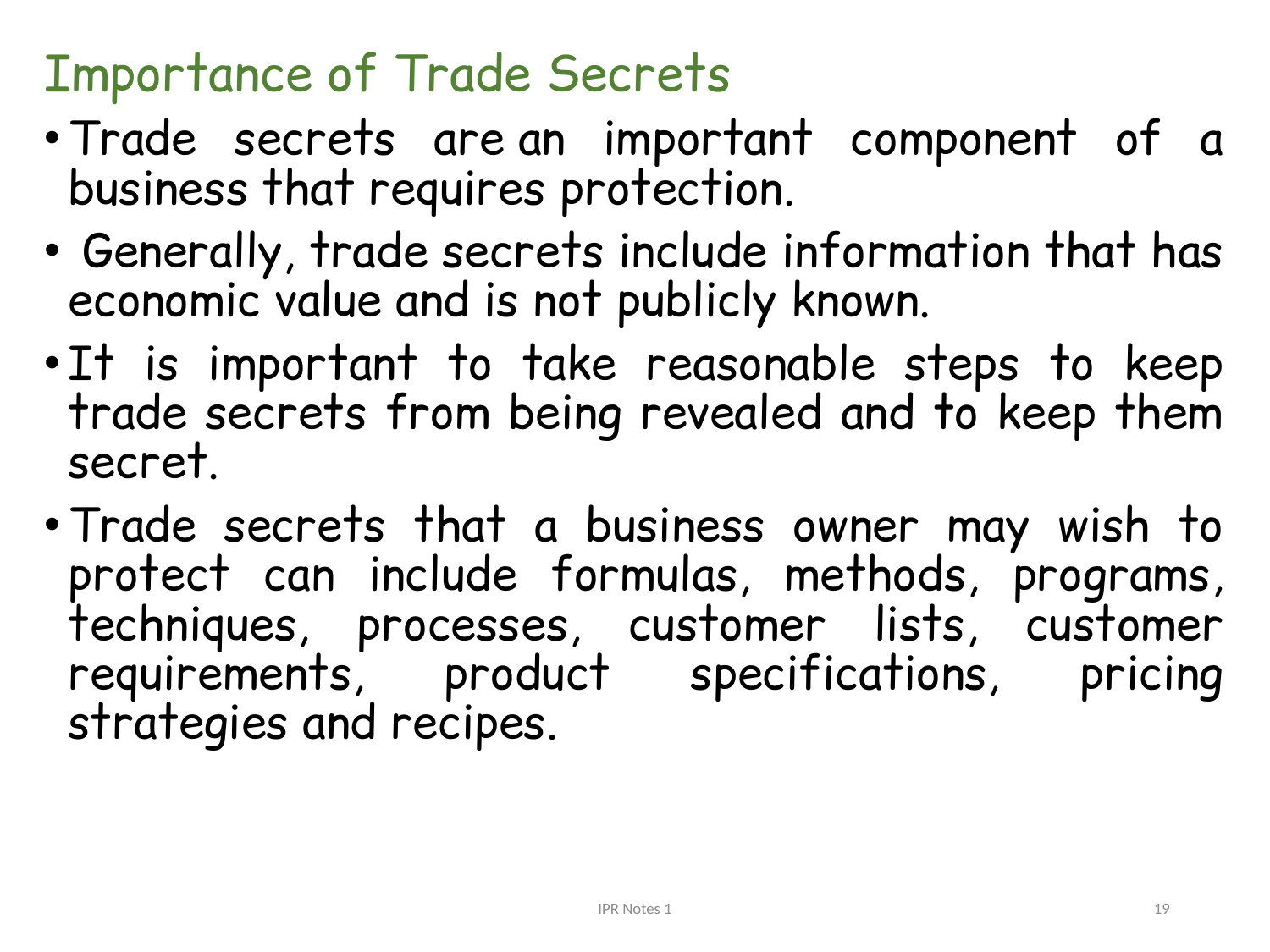

Importance of Trade Secrets
Trade secrets are an important component of a business that requires protection.
 Generally, trade secrets include information that has economic value and is not publicly known.
It is important to take reasonable steps to keep trade secrets from being revealed and to keep them secret.
Trade secrets that a business owner may wish to protect can include formulas, methods, programs, techniques, processes, customer lists, customer requirements, product specifications, pricing strategies and recipes.
IPR Notes 1
19